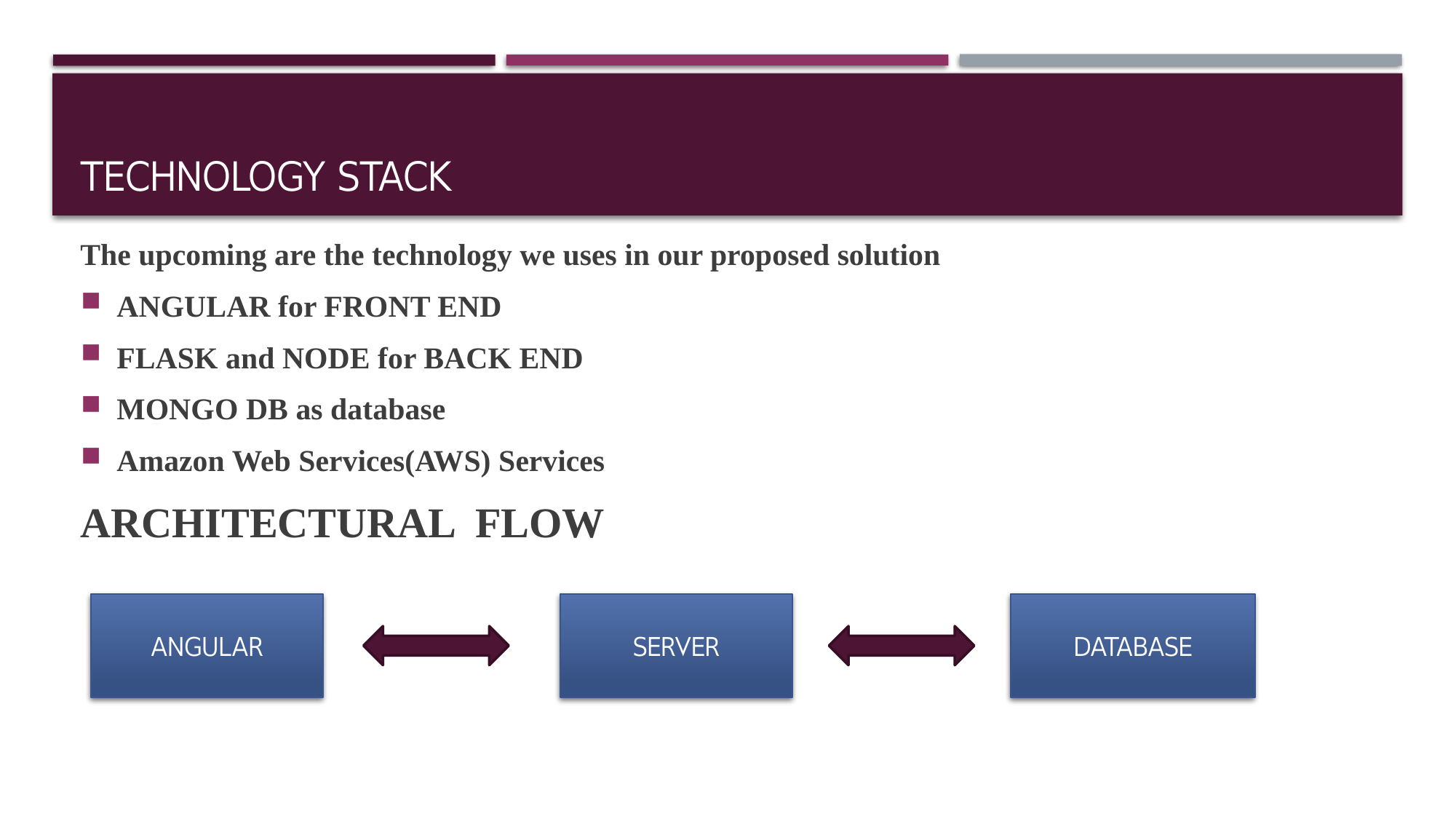

# TECHNOLOGY STACK
The upcoming are the technology we uses in our proposed solution
ANGULAR for FRONT END
FLASK and NODE for BACK END
MONGO DB as database
Amazon Web Services(AWS) Services
ARCHITECTURAL  FLOW
SERVER
DATABASE
ANGULAR